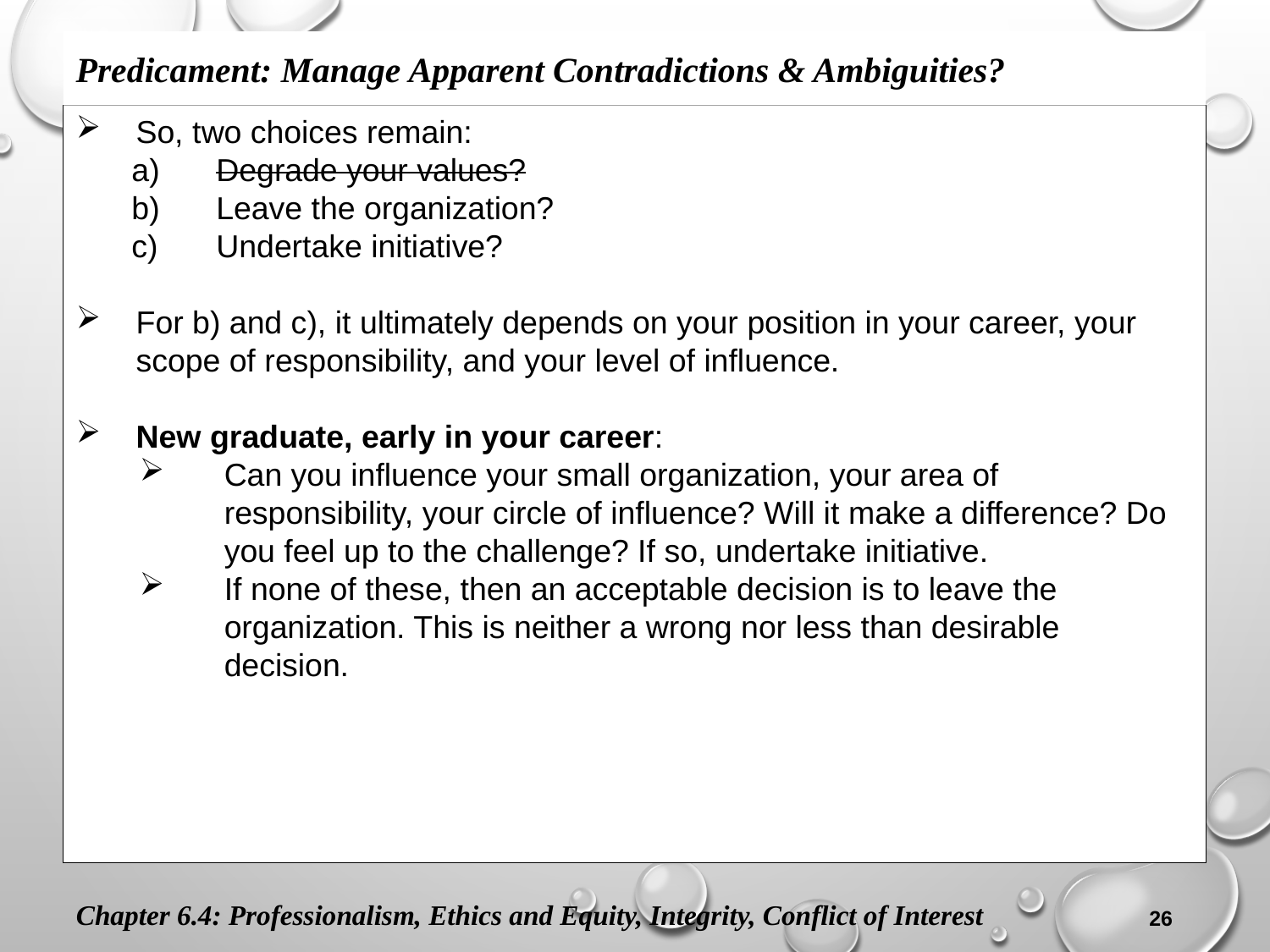

Predicament: Manage Apparent Contradictions & Ambiguities?
So, two choices remain:
Degrade your values?
Leave the organization?
Undertake initiative?

For b) and c), it ultimately depends on your position in your career, your scope of responsibility, and your level of influence.

New graduate, early in your career:
Can you influence your small organization, your area of responsibility, your circle of influence? Will it make a difference? Do you feel up to the challenge? If so, undertake initiative.
If none of these, then an acceptable decision is to leave the organization. This is neither a wrong nor less than desirable decision.
Chapter 6.4: Professionalism, Ethics and Equity, Integrity, Conflict of Interest
26